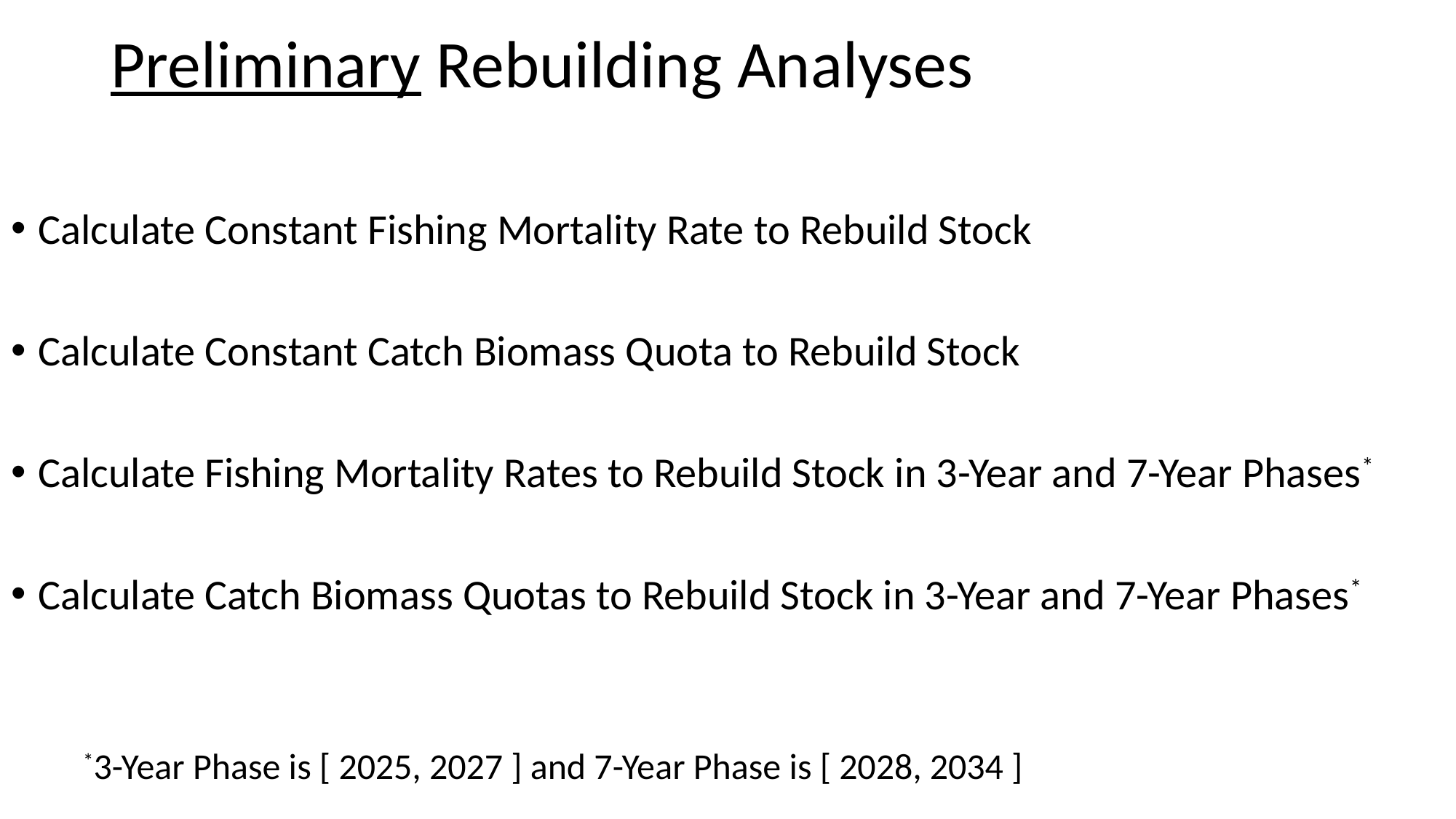

# Preliminary Rebuilding Analyses
Calculate Constant Fishing Mortality Rate to Rebuild Stock

Calculate Constant Catch Biomass Quota to Rebuild Stock

Calculate Fishing Mortality Rates to Rebuild Stock in 3-Year and 7-Year Phases*

Calculate Catch Biomass Quotas to Rebuild Stock in 3-Year and 7-Year Phases*

*3-Year Phase is [ 2025, 2027 ] and 7-Year Phase is [ 2028, 2034 ]